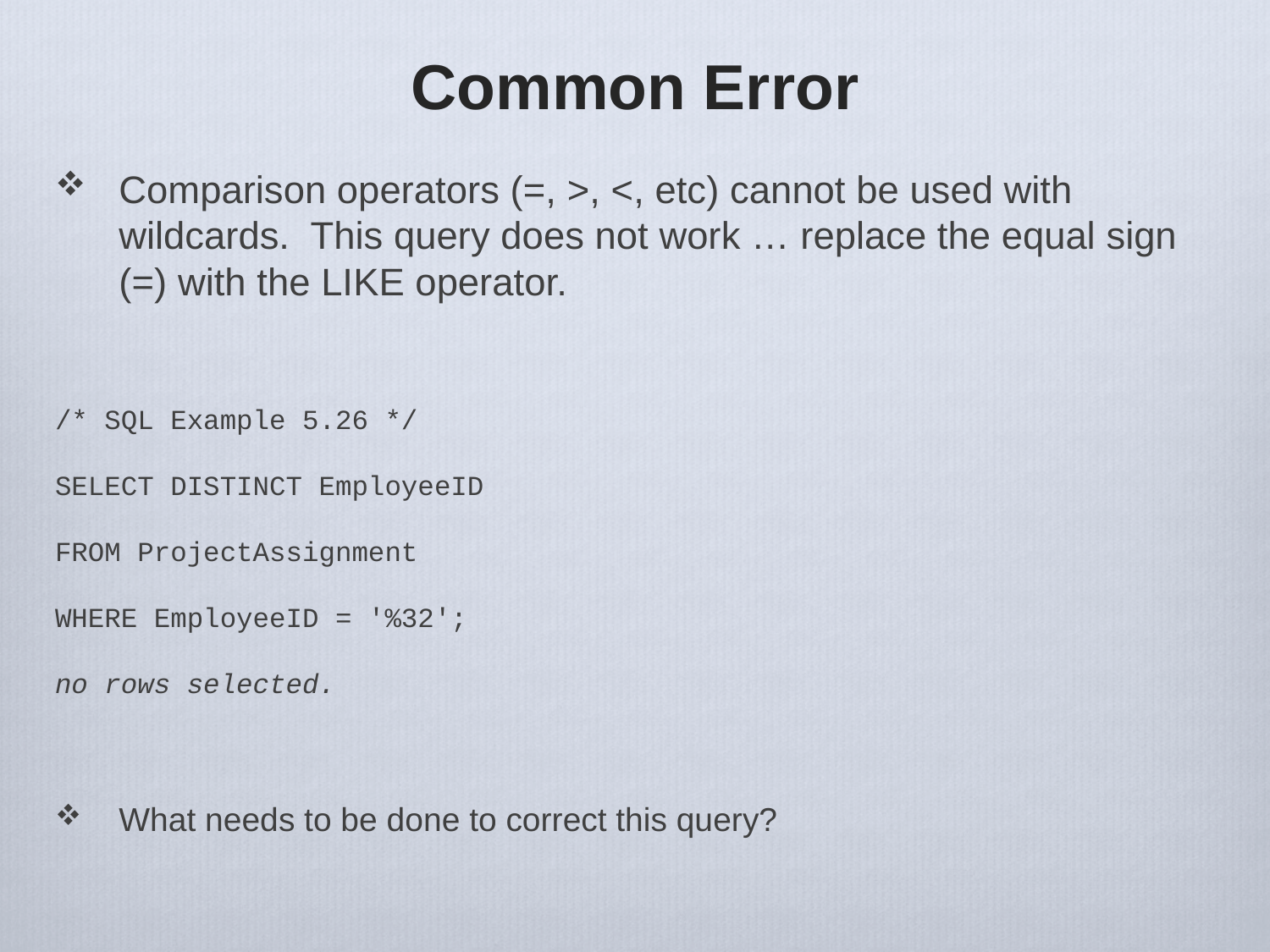

# Common Error
Comparison operators (=, >, <, etc) cannot be used with wildcards.  This query does not work … replace the equal sign (=) with the LIKE operator.

/* SQL Example 5.26 */
SELECT DISTINCT EmployeeID
FROM ProjectAssignment
WHERE EmployeeID = '%32';
no rows selected.

What needs to be done to correct this query?